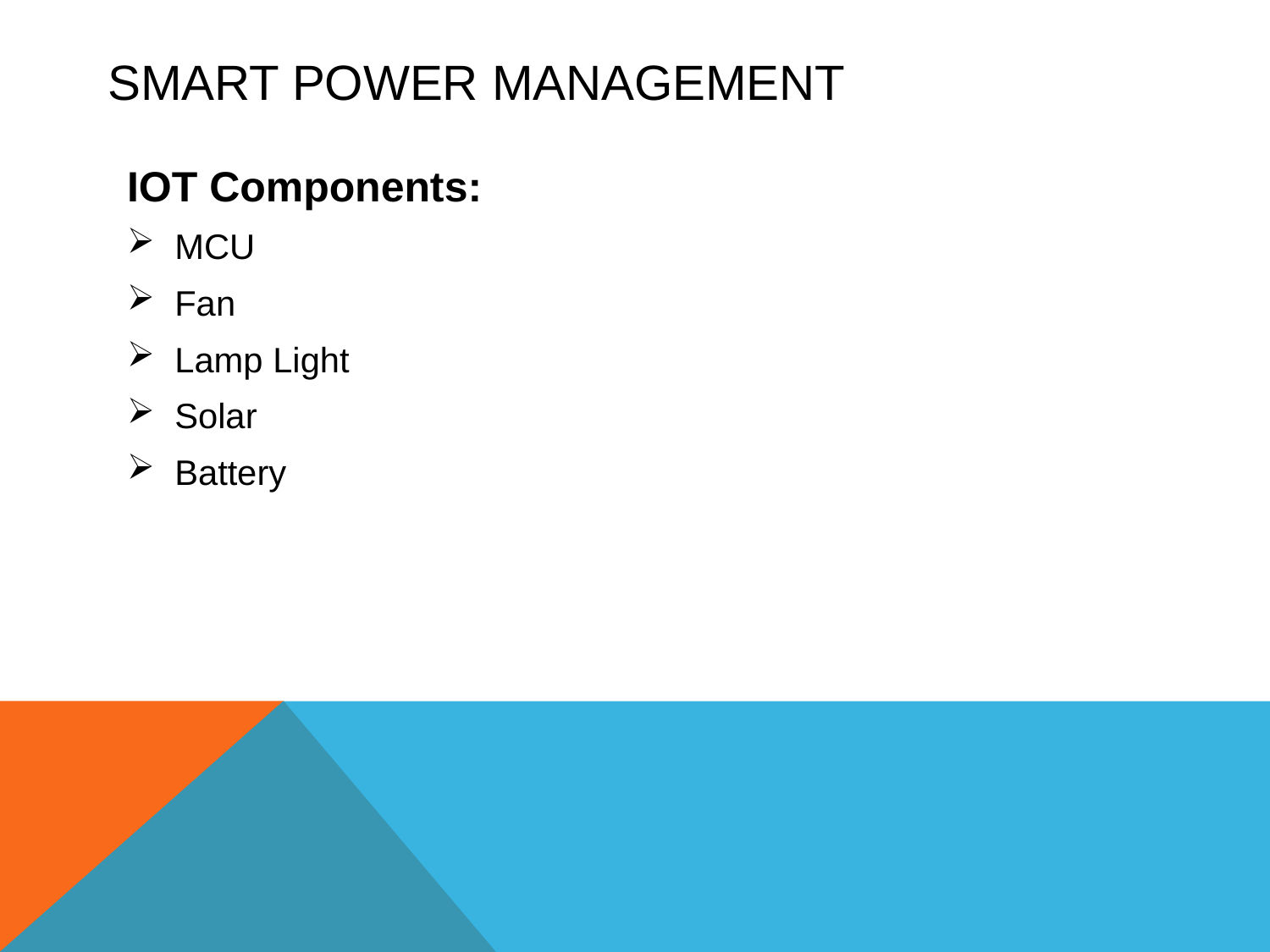

# Smart power management

IOT Components:
MCU
Fan
Lamp Light
Solar
Battery